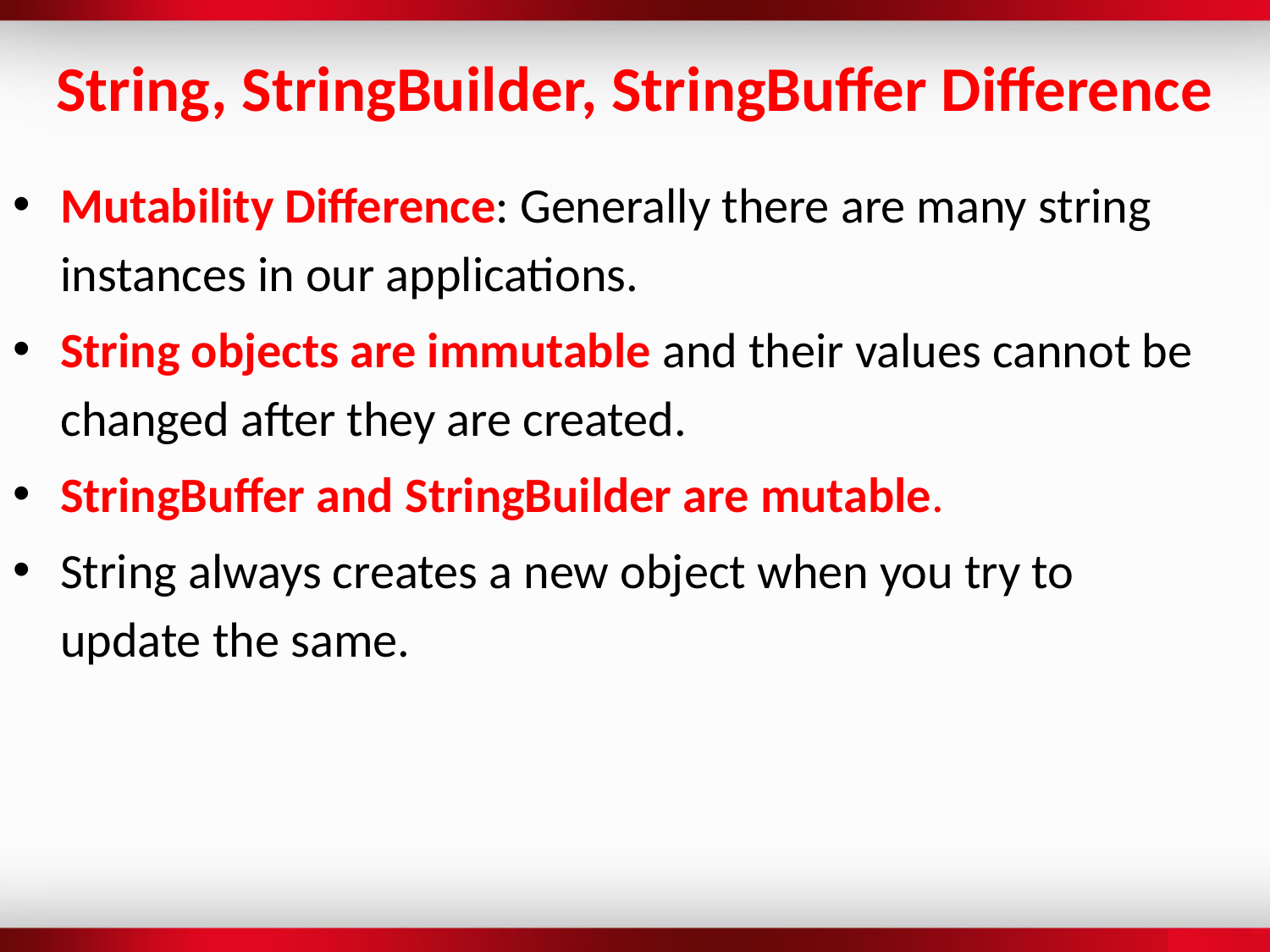

String, StringBuilder, StringBuffer Difference
Mutability Difference: Generally there are many string instances in our applications.
String objects are immutable and their values cannot be changed after they are created.
StringBuffer and StringBuilder are mutable.
String always creates a new object when you try to update the same.